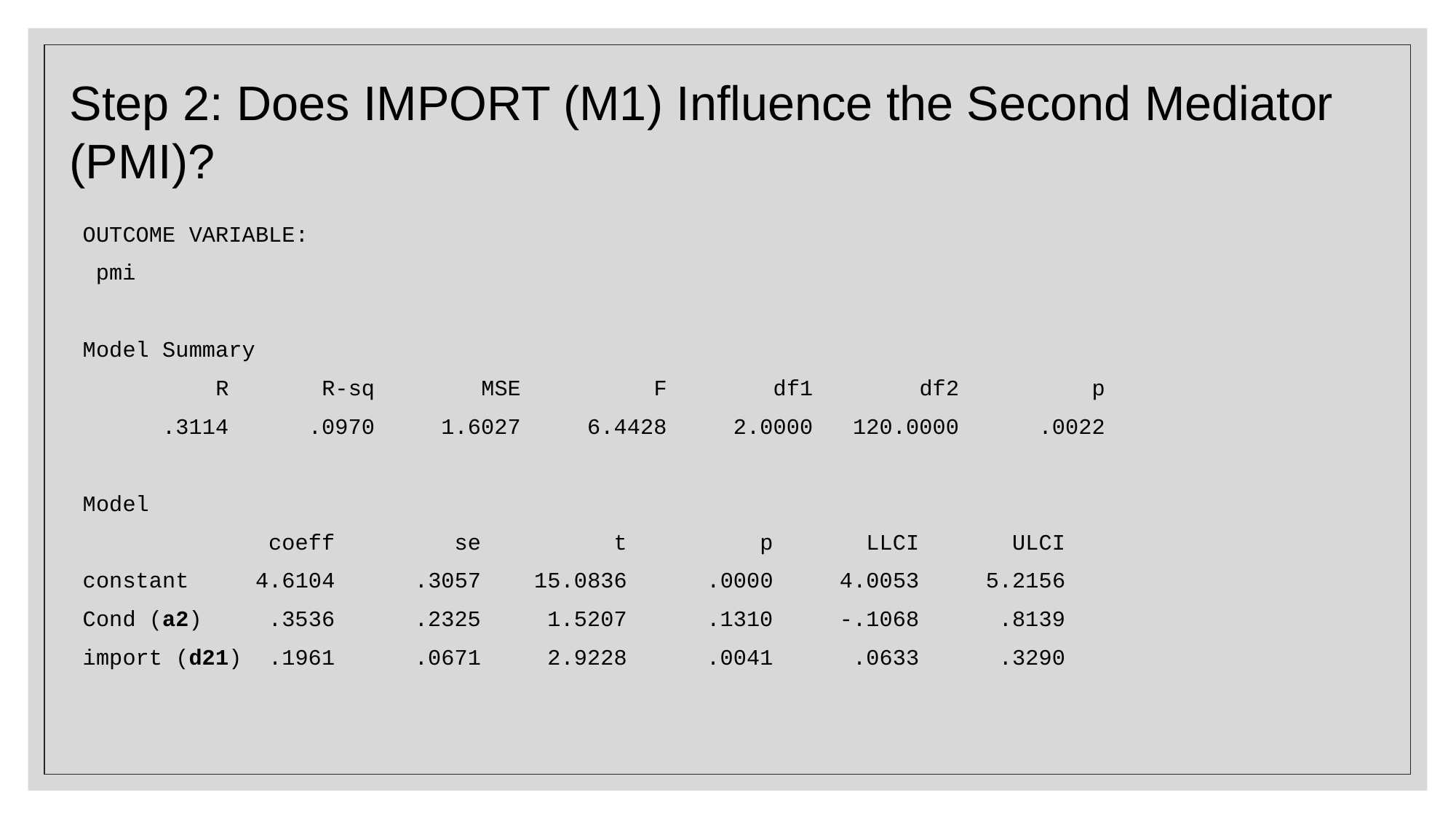

Step 2: Does IMPORT (M1) Influence the Second Mediator (PMI)?
OUTCOME VARIABLE:
 pmi

Model Summary
          R       R-sq        MSE          F        df1        df2          p
      .3114      .0970     1.6027     6.4428     2.0000   120.0000      .0022

Model
              coeff         se          t          p       LLCI       ULCI
constant     4.6104      .3057    15.0836      .0000     4.0053     5.2156
Cond (a2)     .3536      .2325     1.5207      .1310     -.1068      .8139
import (d21)  .1961      .0671     2.9228      .0041      .0633      .3290